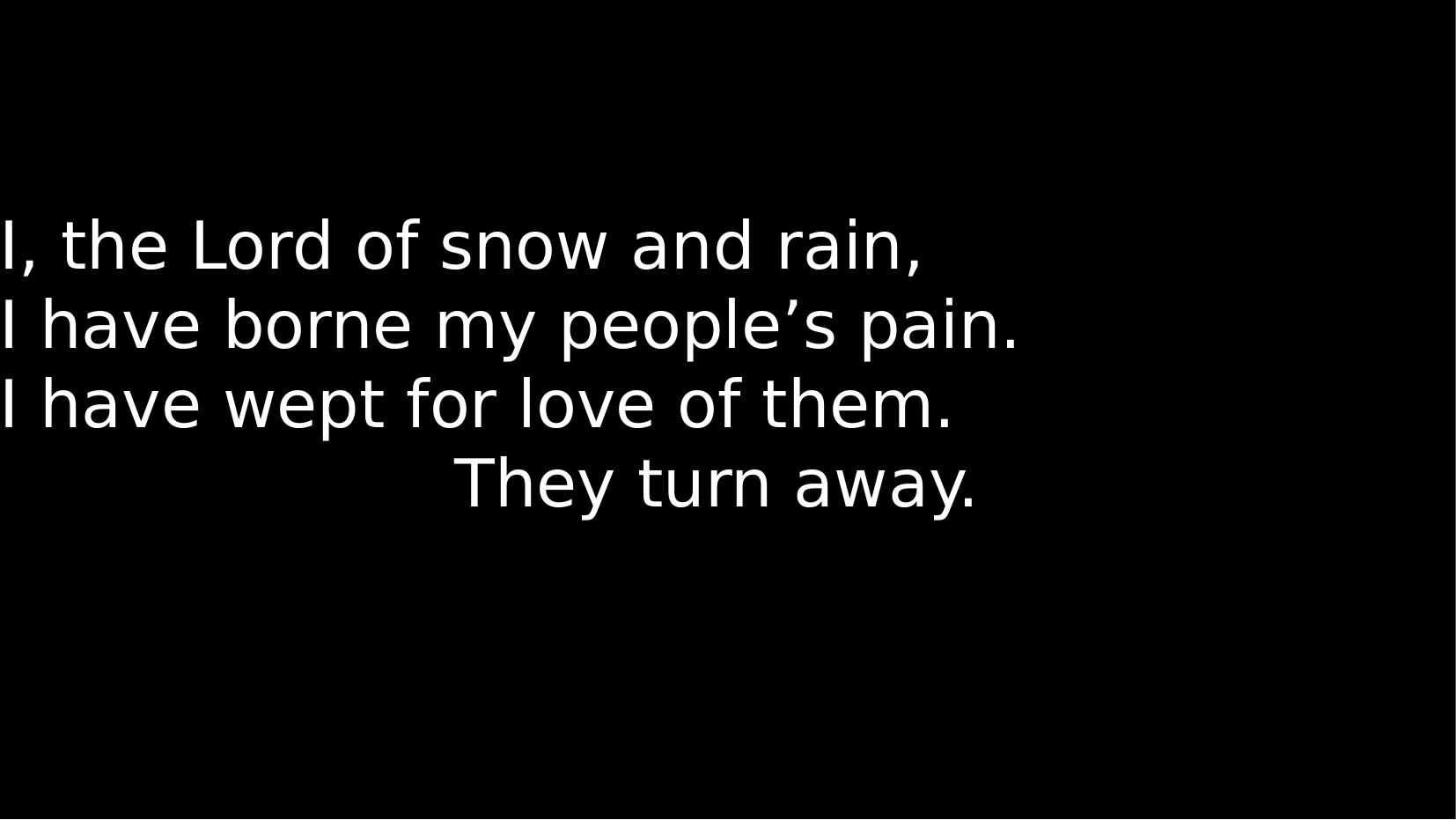

I, the Lord of snow and rain,
I have borne my people’s pain.
I have wept for love of them.
They turn away.